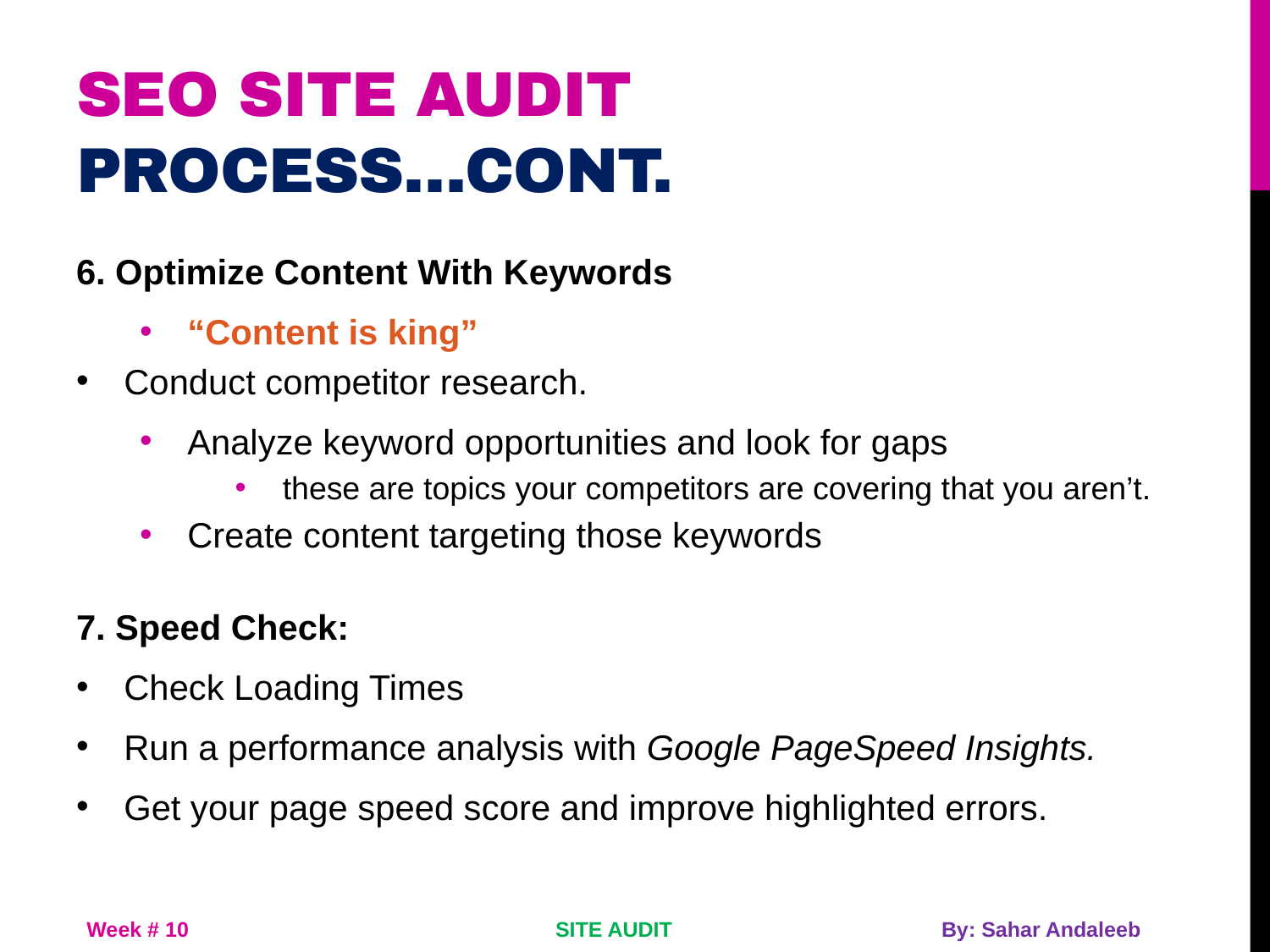

# Seo site audit process…cont.
6. Optimize Content With Keywords
“Content is king”
Conduct competitor research.
Analyze keyword opportunities and look for gaps
these are topics your competitors are covering that you aren’t.
Create content targeting those keywords
7. Speed Check:
Check Loading Times
Run a performance analysis with Google PageSpeed Insights.
Get your page speed score and improve highlighted errors.
Week # 10
SITE AUDIT
By: Sahar Andaleeb